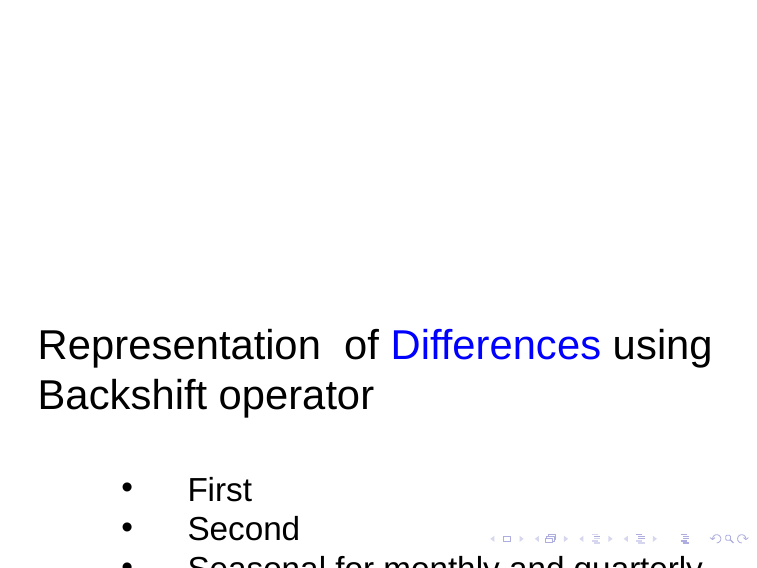

# Representation  of Differences using Backshift operator

First
Second
Seasonal for monthly and quarterly data